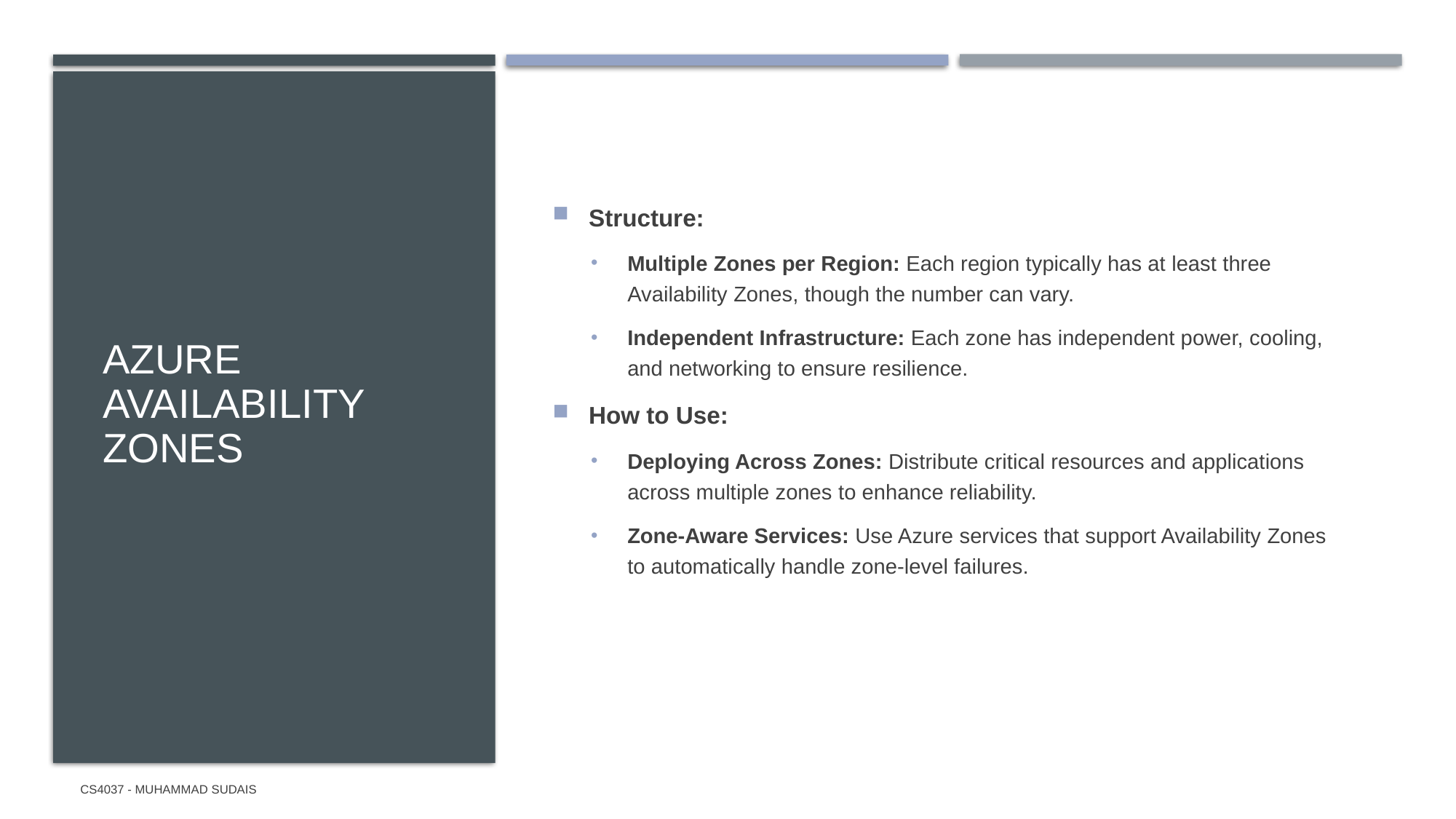

# Azure Availability Zones
Structure:
Multiple Zones per Region: Each region typically has at least three Availability Zones, though the number can vary.
Independent Infrastructure: Each zone has independent power, cooling, and networking to ensure resilience.
How to Use:
Deploying Across Zones: Distribute critical resources and applications across multiple zones to enhance reliability.
Zone-Aware Services: Use Azure services that support Availability Zones to automatically handle zone-level failures.

CS4037 - Muhammad Sudais